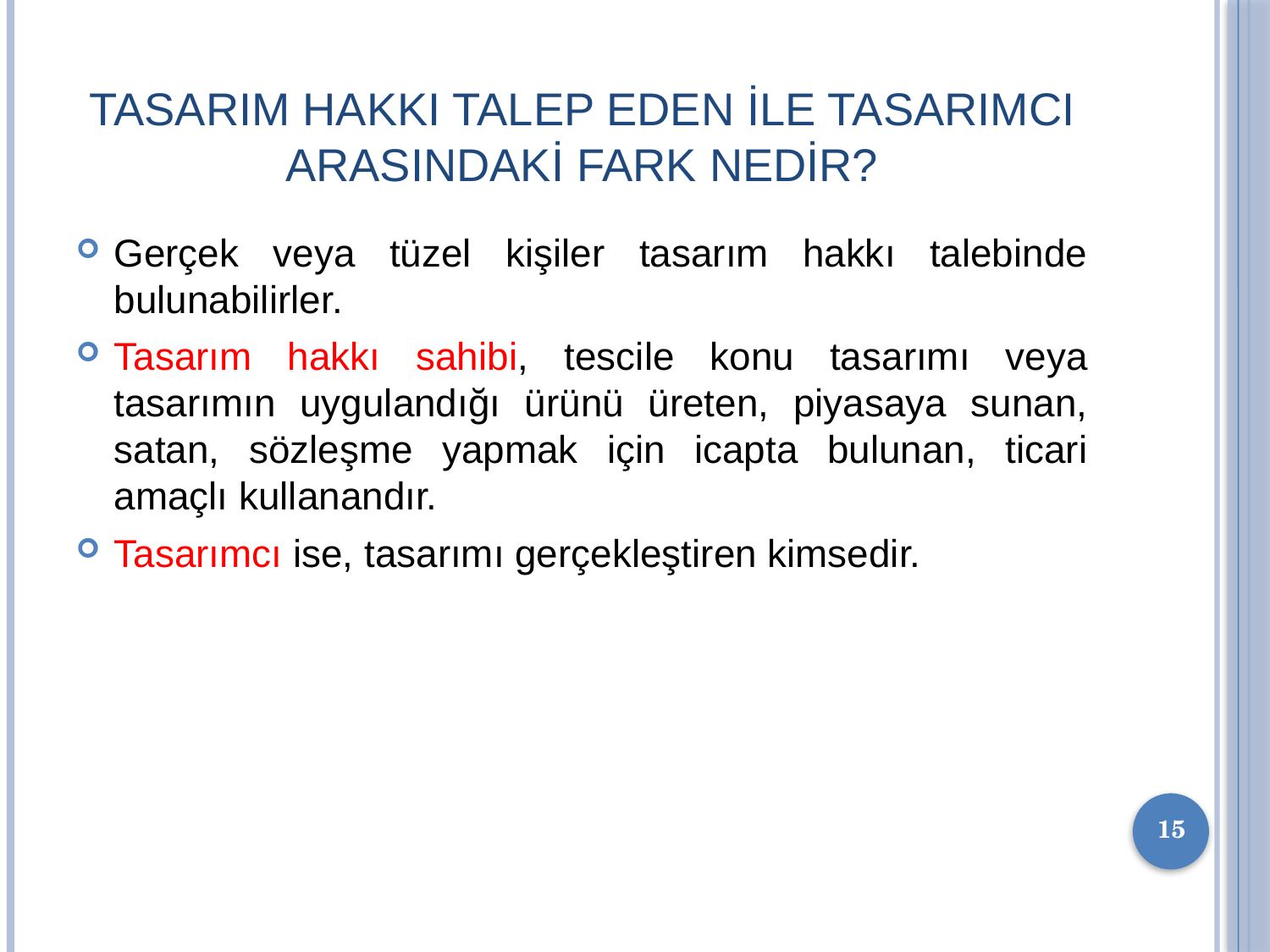

# Tasarım hakkı talep eden ile tasarımcı arasındaki fark nedir?
Gerçek veya tüzel kişiler tasarım hakkı talebinde bulunabilirler.
Tasarım hakkı sahibi, tescile konu tasarımı veya tasarımın uygulandığı ürünü üreten, piyasaya sunan, satan, sözleşme yapmak için icapta bulunan, ticari amaçlı kullanandır.
Tasarımcı ise, tasarımı gerçekleştiren kimsedir.
15